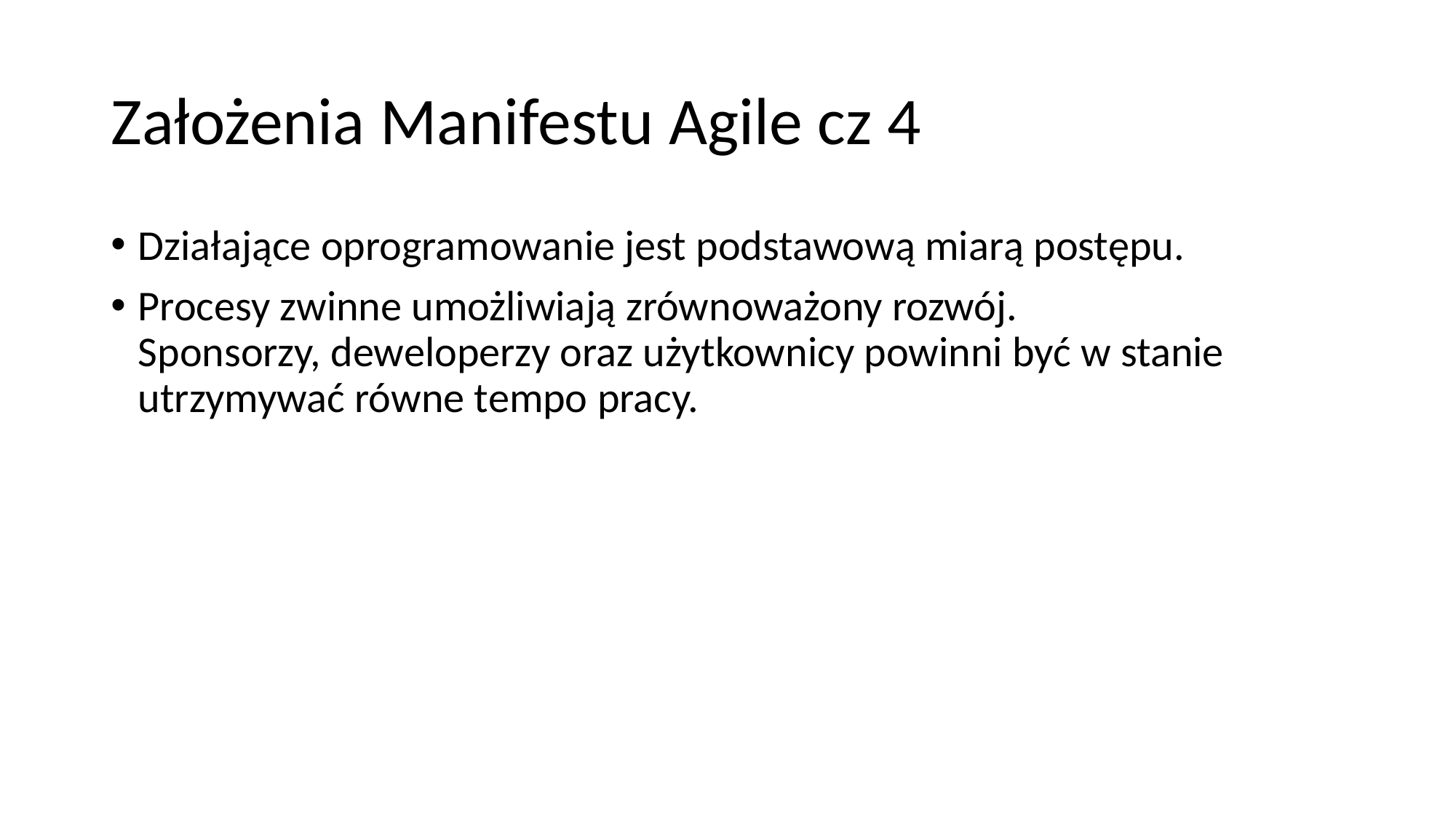

# Założenia Manifestu Agile cz 4
Działające oprogramowanie jest podstawową miarą postępu.
Procesy zwinne umożliwiają zrównoważony rozwój.
Sponsorzy, deweloperzy oraz użytkownicy powinni być w stanie
utrzymywać równe tempo pracy.